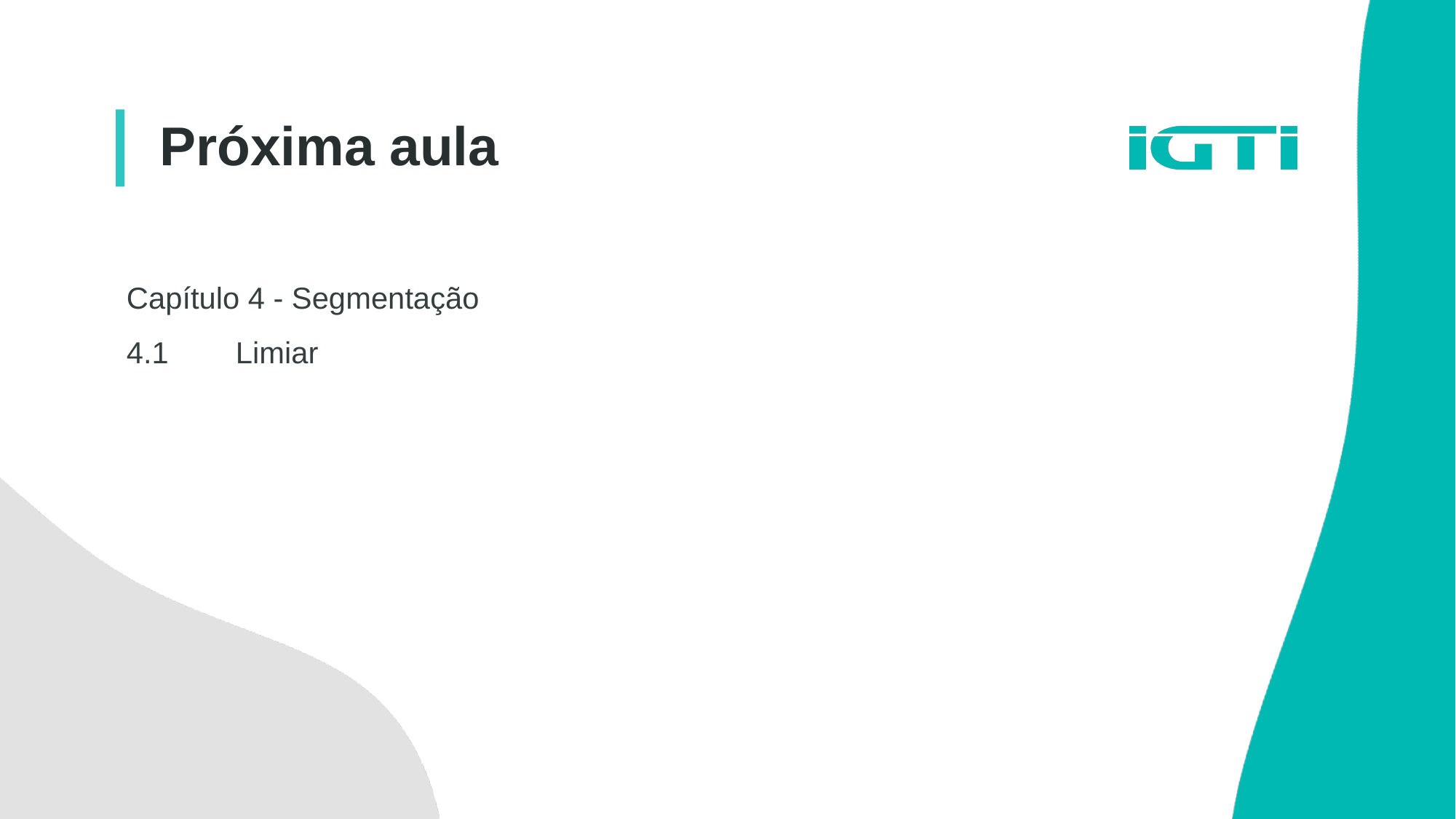

Próxima aula
Capítulo 4 - Segmentação
4.1	Limiar